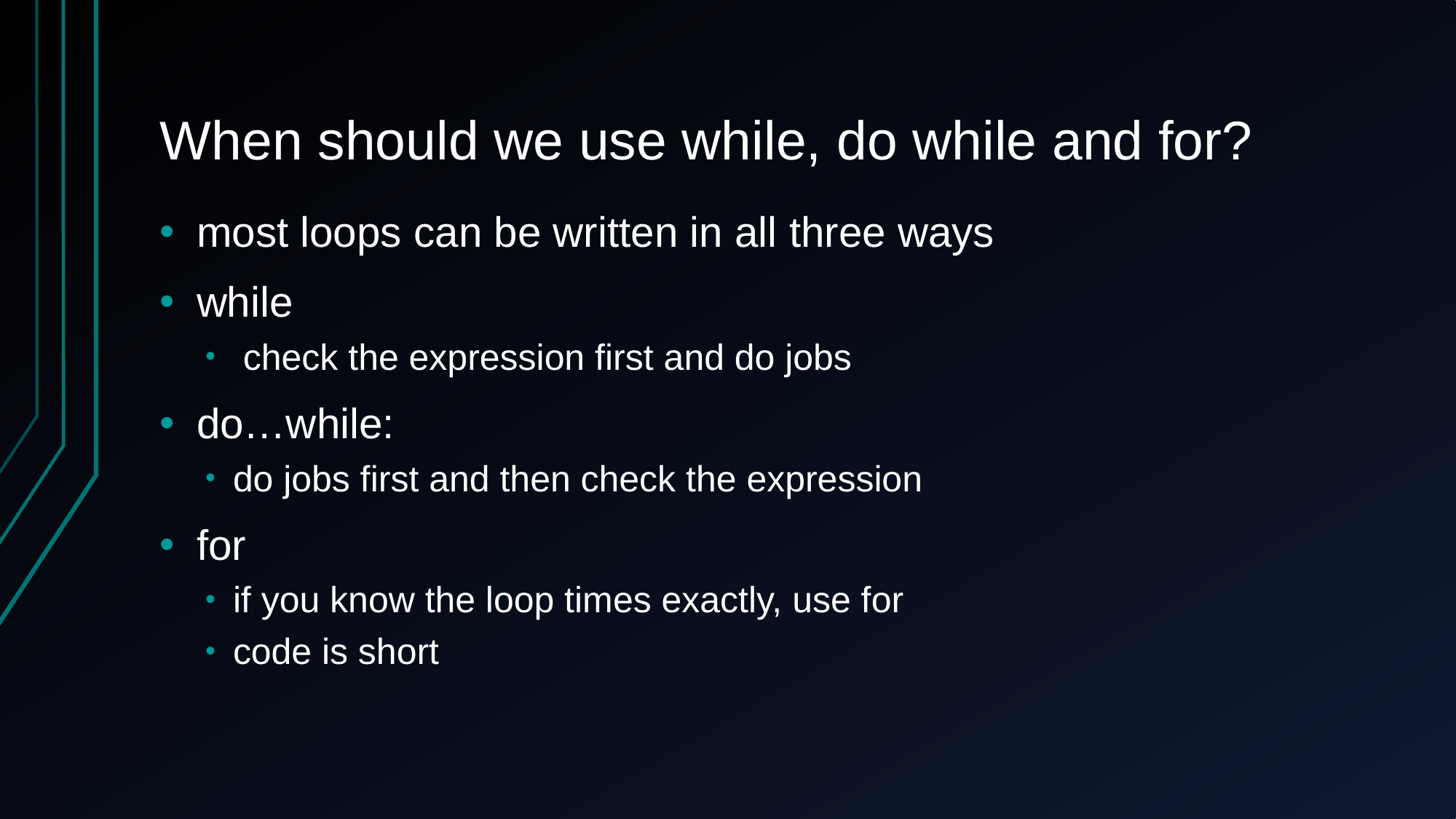

# When should we use while, do while and for?
most loops can be written in all three ways
while
 check the expression first and do jobs
do…while:
do jobs first and then check the expression
for
if you know the loop times exactly, use for
code is short